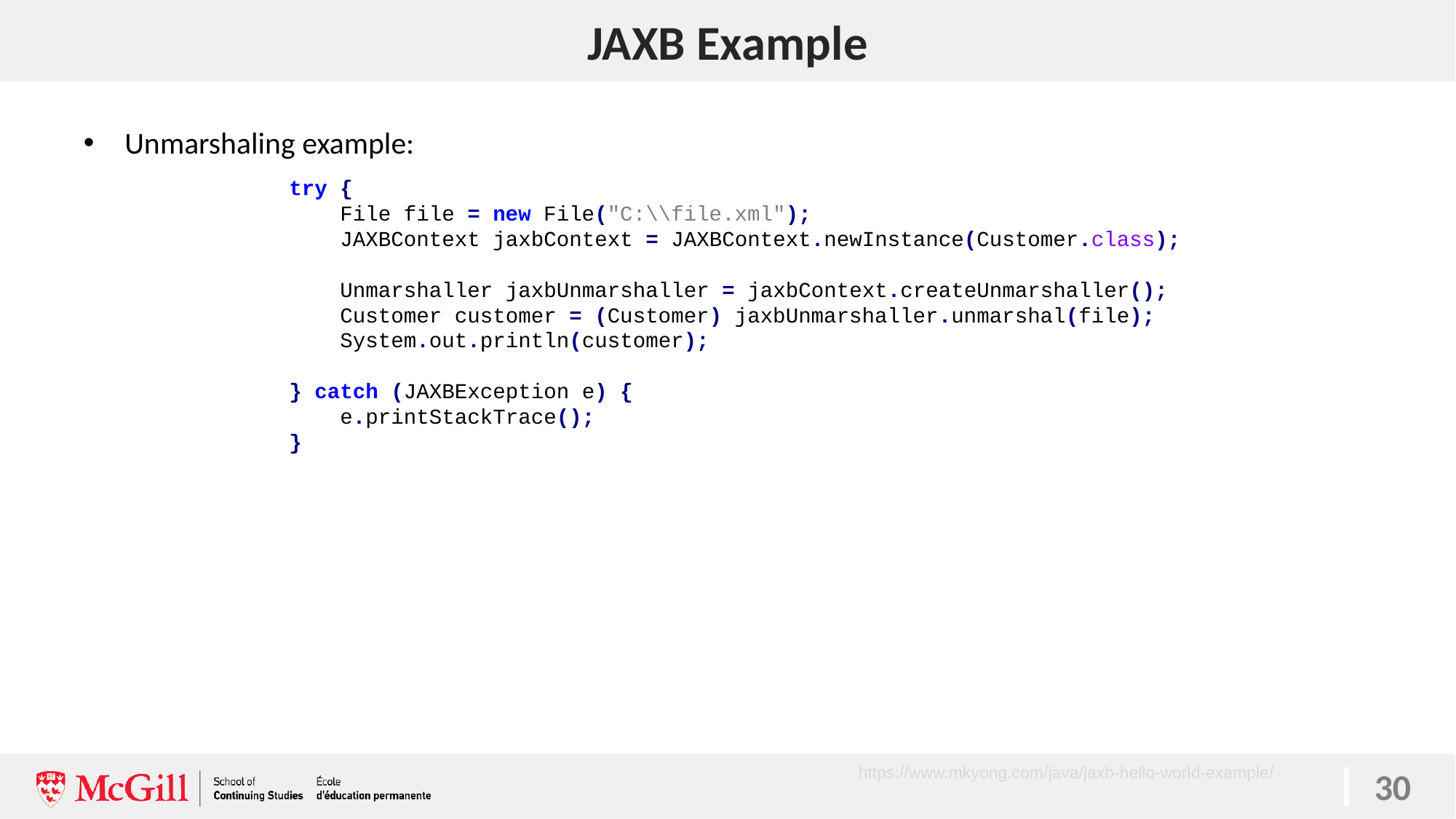

# JAXB Example
30
Unmarshaling example:
try {
    File file = new File("C:\\file.xml");
    JAXBContext jaxbContext = JAXBContext.newInstance(Customer.class);

    Unmarshaller jaxbUnmarshaller = jaxbContext.createUnmarshaller();
    Customer customer = (Customer) jaxbUnmarshaller.unmarshal(file);
    System.out.println(customer);

} catch (JAXBException e) {
    e.printStackTrace();
}
https://www.mkyong.com/java/jaxb-hello-world-example/